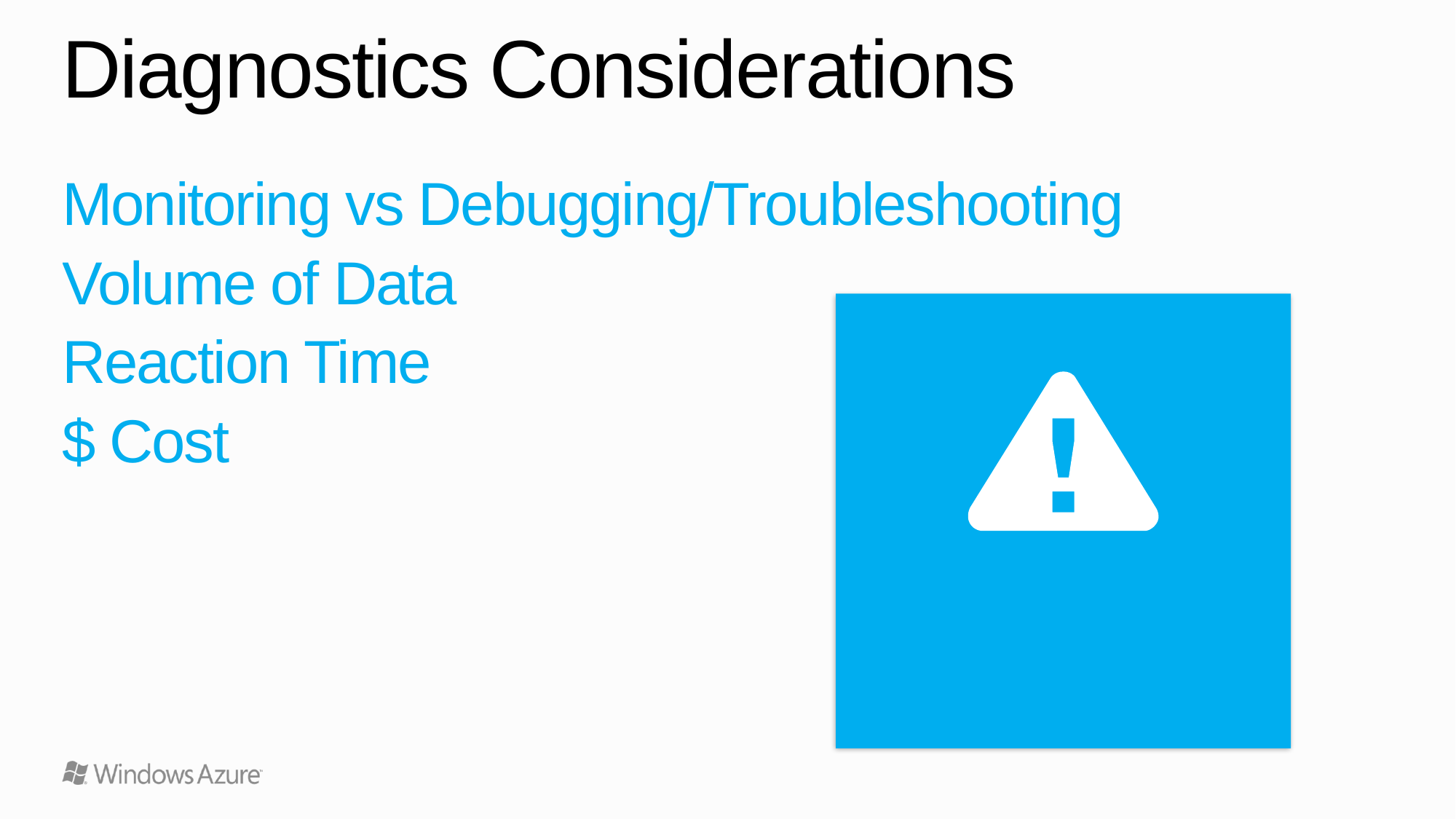

# Diagnostics Considerations
Monitoring vs Debugging/Troubleshooting
Volume of Data
Reaction Time
$ Cost
Monitoring 5 Performance Counters every 5 seconds for 100 instances costs > $260 US dollar per month